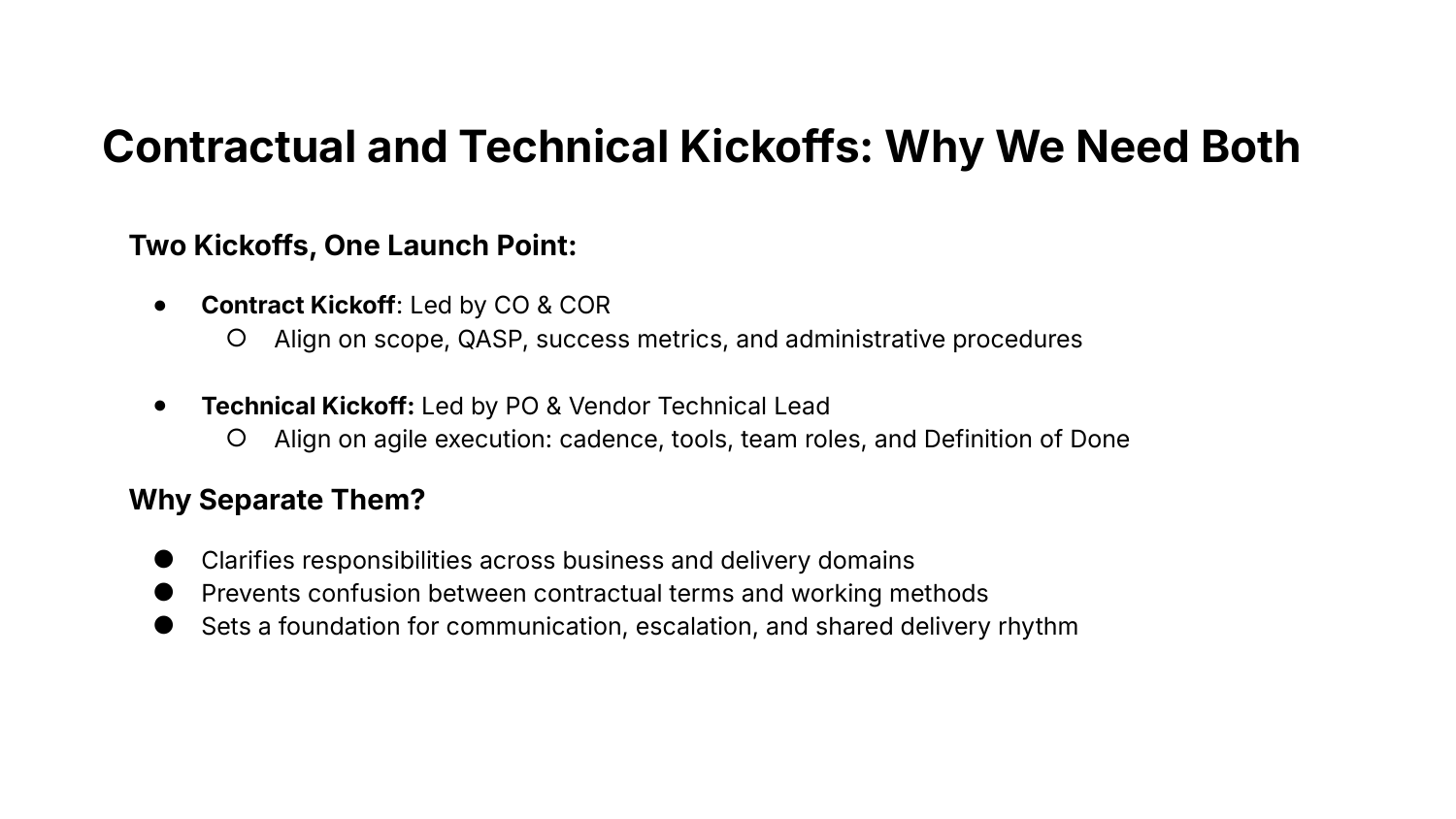

Contractual and Technical Kickoffs: Why We Need Both

Two Kickoffs, One Launch Point:
Contract Kickoff: Led by CO & COR
Align on scope, QASP, success metrics, and administrative procedures
Technical Kickoff: Led by PO & Vendor Technical Lead
Align on agile execution: cadence, tools, team roles, and Definition of Done
Why Separate Them?
Clarifies responsibilities across business and delivery domains
Prevents confusion between contractual terms and working methods
Sets a foundation for communication, escalation, and shared delivery rhythm